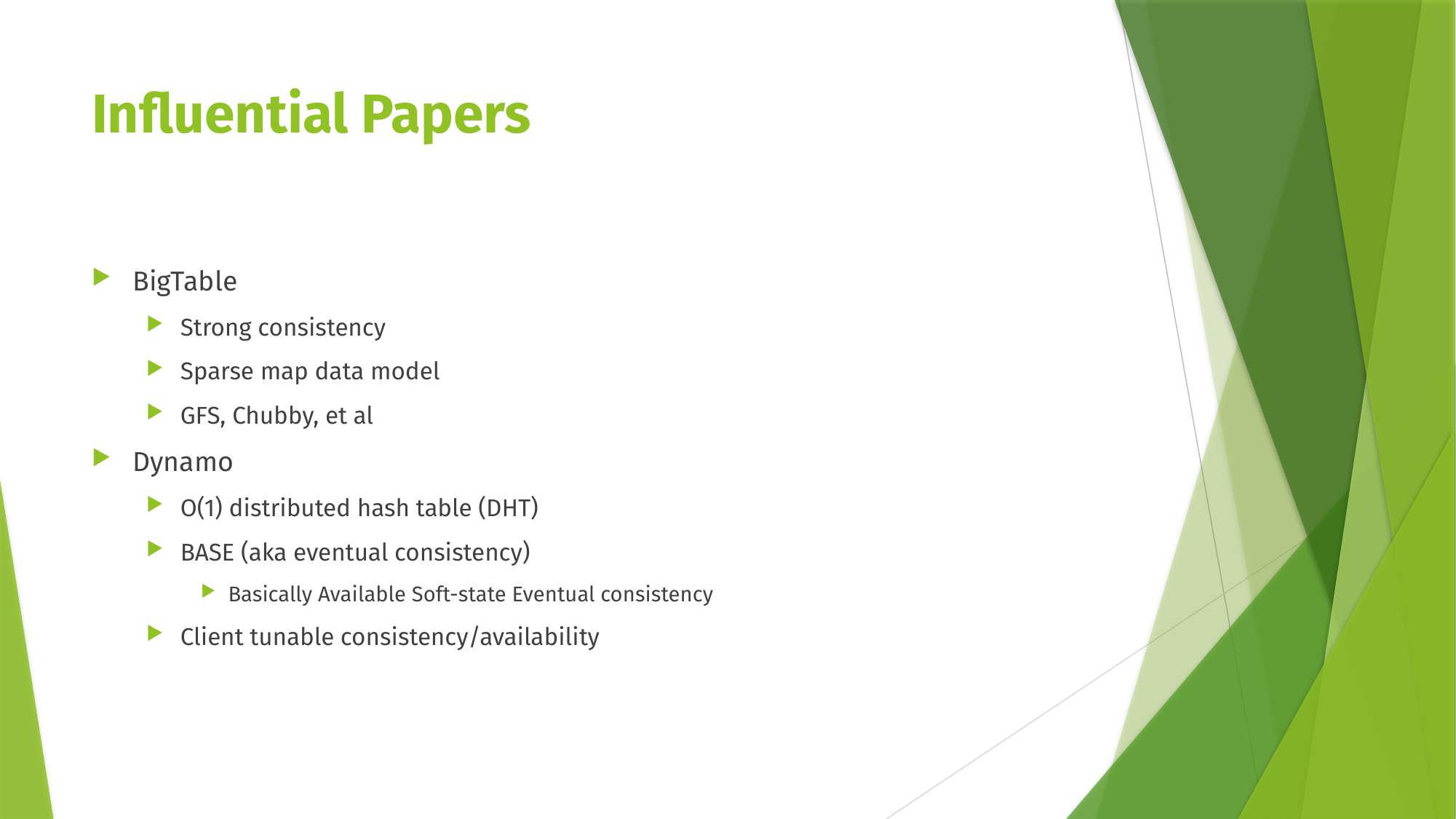

# Influential Papers
BigTable
Strong consistency
Sparse map data model
GFS, Chubby, et al
Dynamo
O(1) distributed hash table (DHT)
BASE (aka eventual consistency)
Basically Available Soft-state Eventual consistency
Client tunable consistency/availability